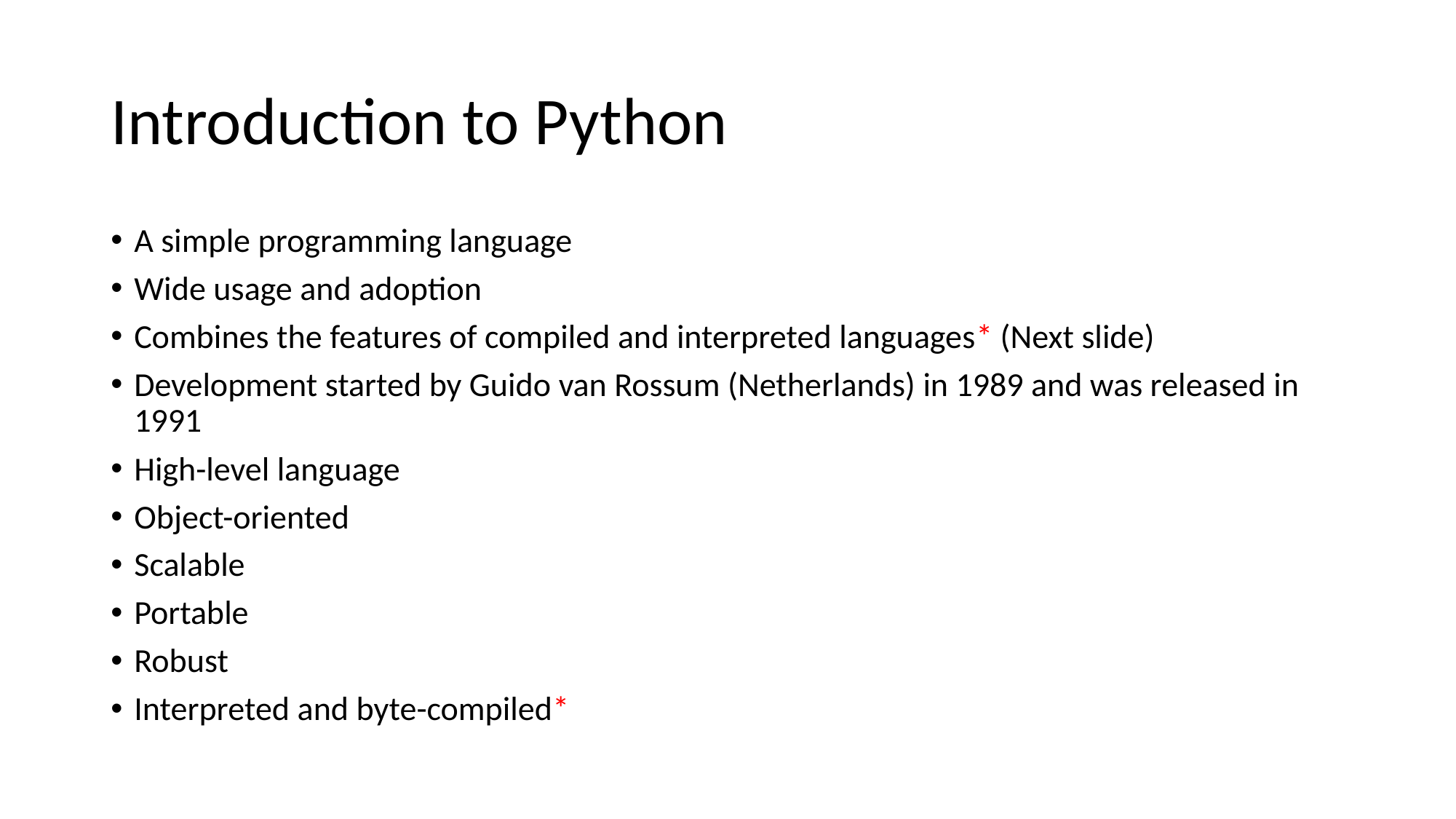

# Introduction to Python
A simple programming language
Wide usage and adoption
Combines the features of compiled and interpreted languages* (Next slide)
Development started by Guido van Rossum (Netherlands) in 1989 and was released in 1991
High-level language
Object-oriented
Scalable
Portable
Robust
Interpreted and byte-compiled*